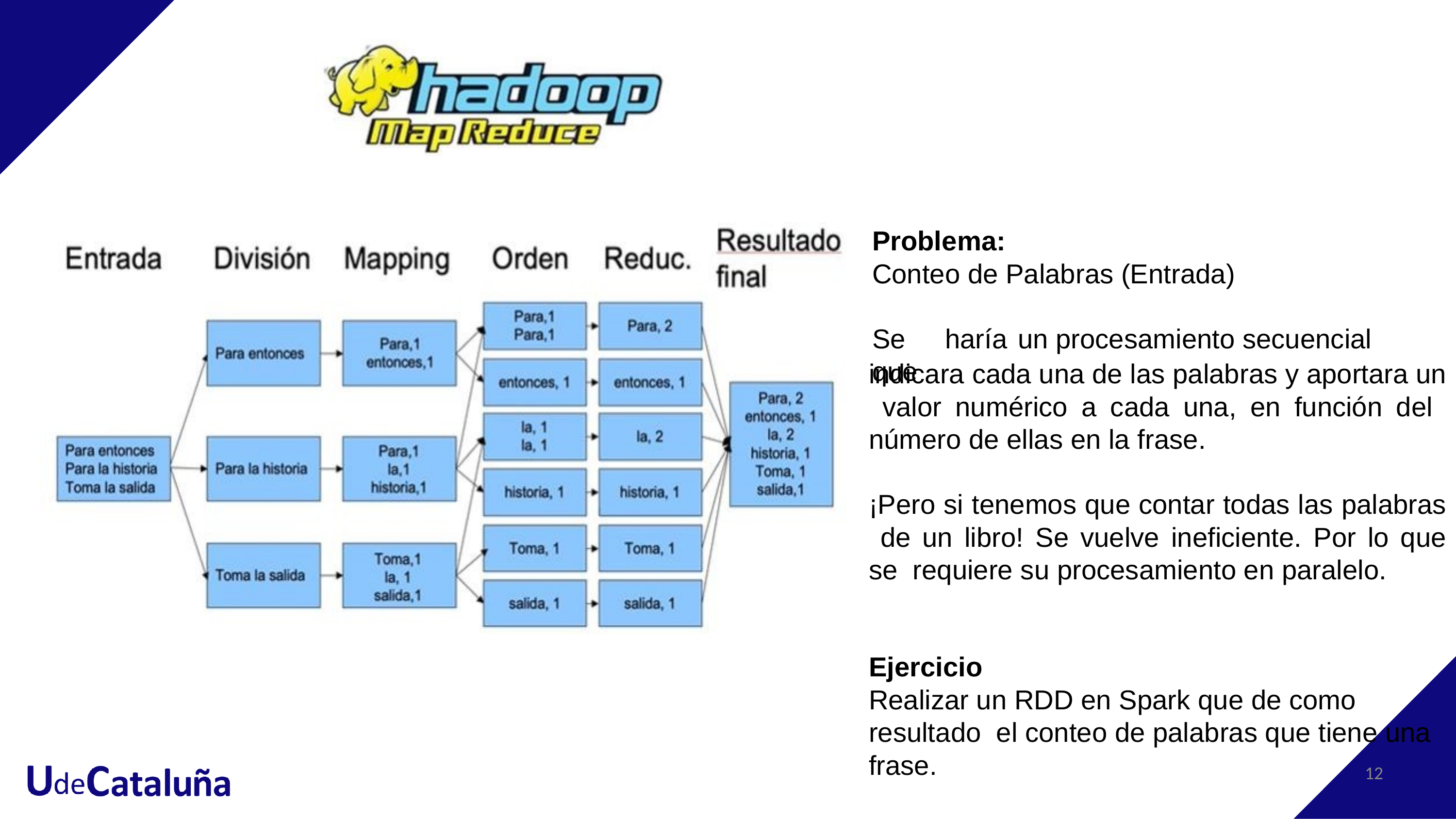

Problema:
Conteo de Palabras (Entrada)

Se	haría	un procesamiento secuencial que

indicara cada una de las palabras y aportara un  valor numérico a cada una, en función del  número de ellas en la frase.

¡Pero si tenemos que contar todas las palabras  de un libro! Se vuelve ineficiente. Por lo que se  requiere su procesamiento en paralelo.

Ejercicio
Realizar un RDD en Spark que de como resultado  el conteo de palabras que tiene una frase.
12